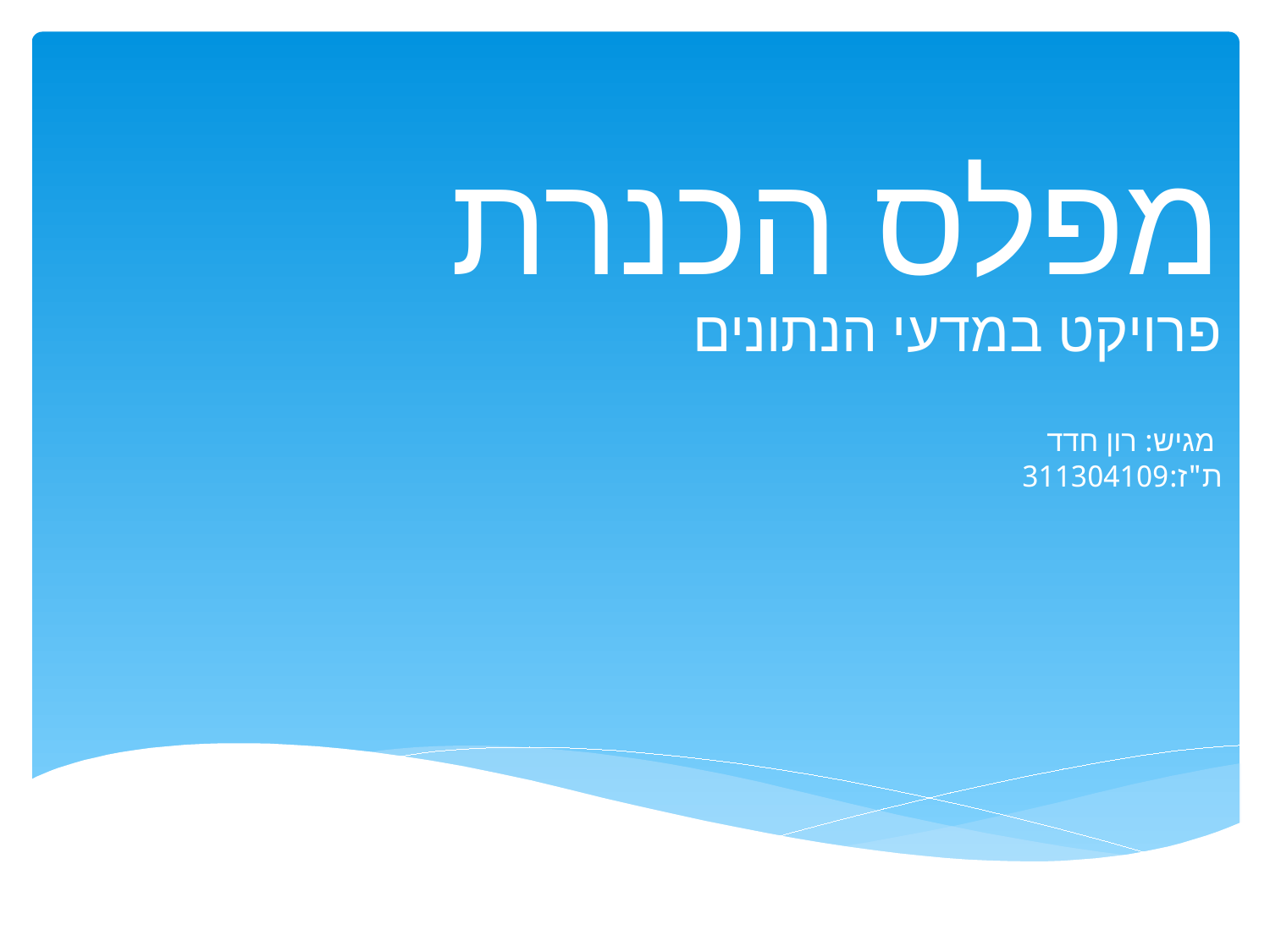

מפלס הכנרת
פרויקט במדעי הנתונים
מגיש: רון חדד
ת"ז:311304109